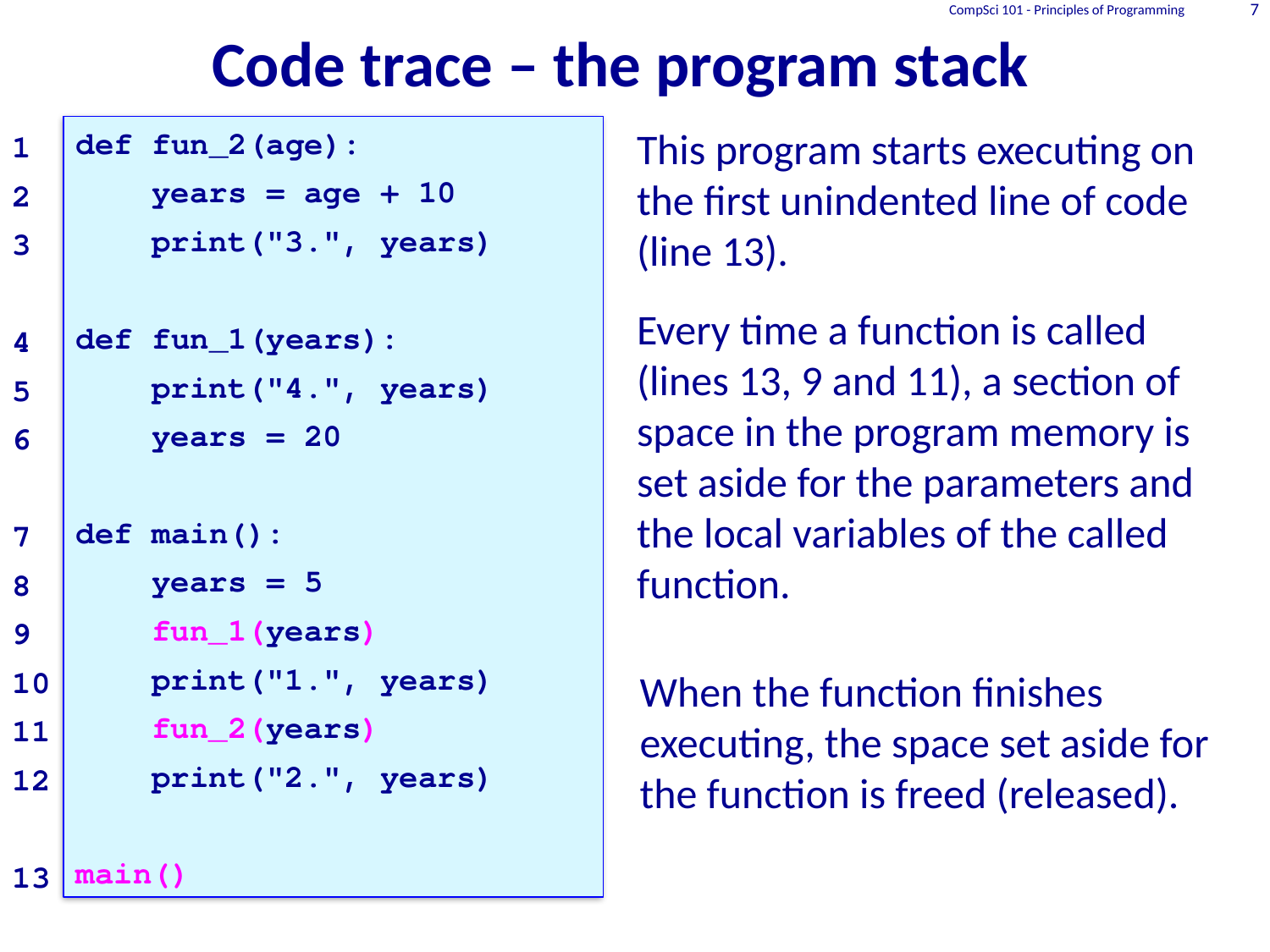

# Code trace – the program stack
CompSci 101 - Principles of Programming
7
def fun_2(age):
	years = age + 10
	print("3.", years)

def fun_1(years):
	print("4.", years)
	years = 20

def main():
	years = 5
	fun_1(years)
	print("1.", years)
	fun_2(years)
	print("2.", years)

main()
This program starts executing on the first unindented line of code (line 13).
1
2
3

4
5
6

7
8
9
10
11
12

13

Every time a function is called (lines 13, 9 and 11), a section of space in the program memory is set aside for the parameters and the local variables of the called function.
When the function finishes executing, the space set aside for the function is freed (released).